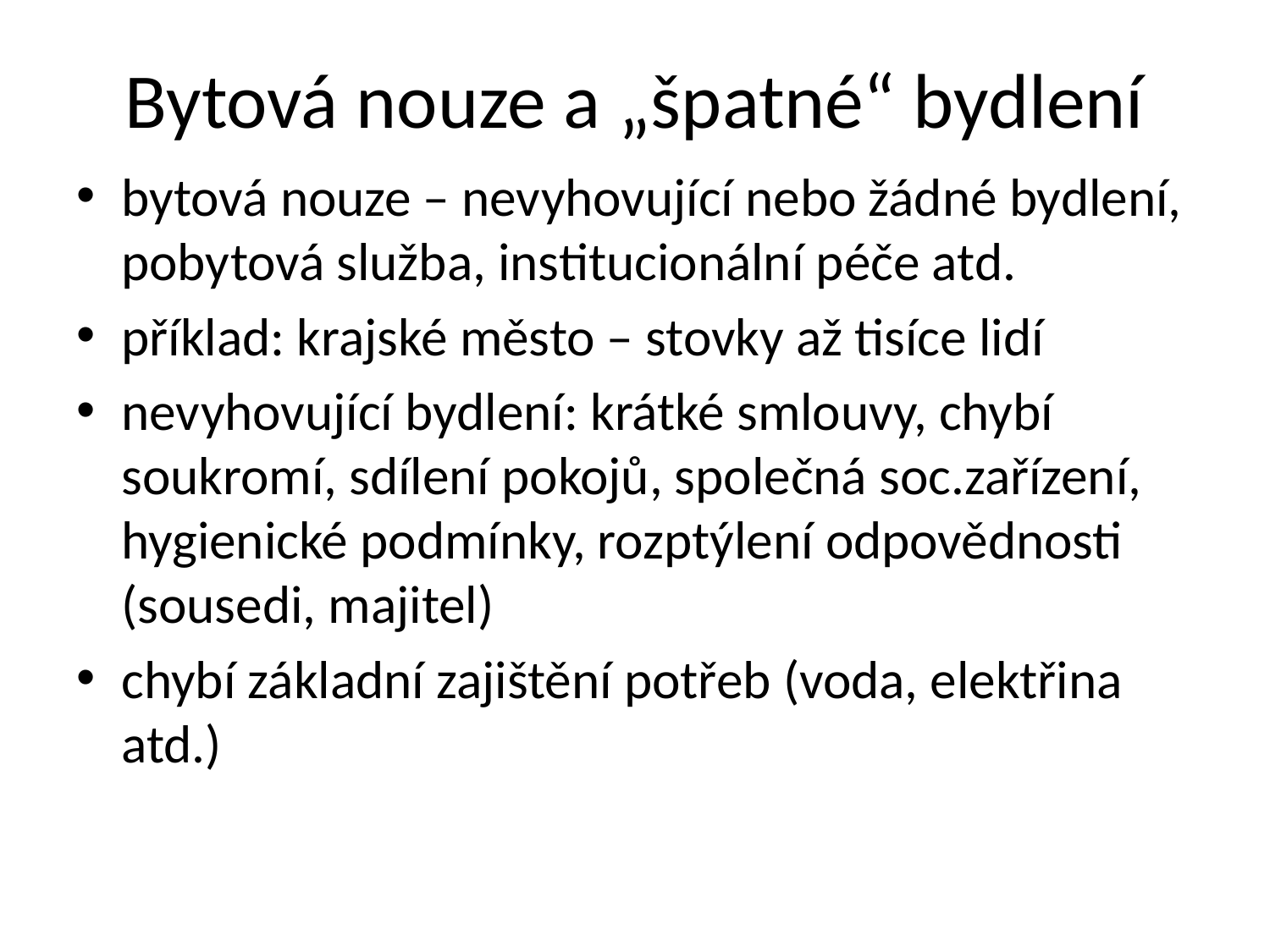

# Bytová nouze a „špatné“ bydlení
bytová nouze – nevyhovující nebo žádné bydlení, pobytová služba, institucionální péče atd.
příklad: krajské město – stovky až tisíce lidí
nevyhovující bydlení: krátké smlouvy, chybí soukromí, sdílení pokojů, společná soc.zařízení, hygienické podmínky, rozptýlení odpovědnosti (sousedi, majitel)
chybí základní zajištění potřeb (voda, elektřina atd.)